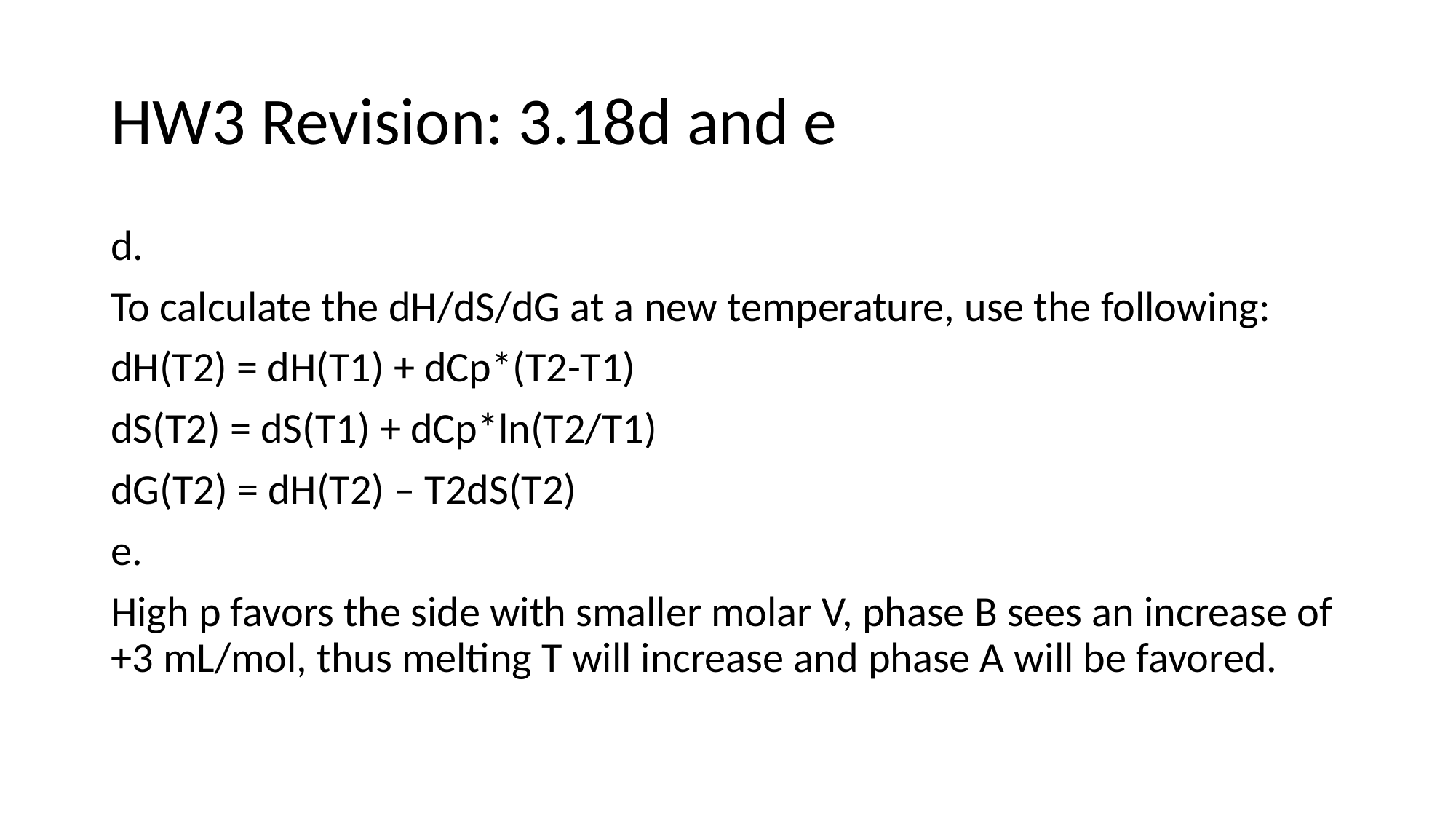

# HW3 Revision: 3.18d and e
d.
To calculate the dH/dS/dG at a new temperature, use the following:
dH(T2) = dH(T1) + dCp*(T2-T1)
dS(T2) = dS(T1) + dCp*ln(T2/T1)
dG(T2) = dH(T2) – T2dS(T2)
e.
High p favors the side with smaller molar V, phase B sees an increase of +3 mL/mol, thus melting T will increase and phase A will be favored.